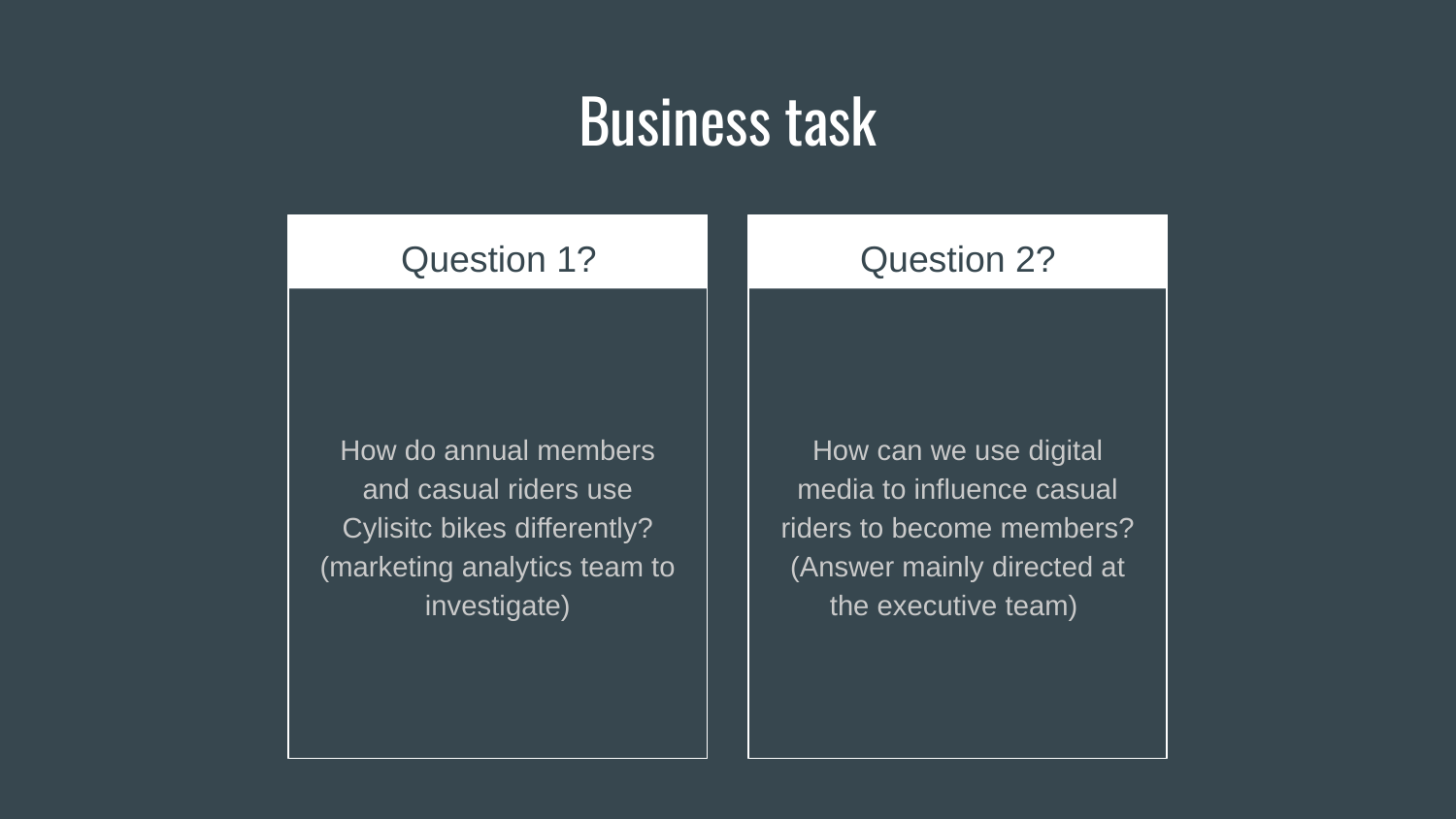

# Business task

Question 1?

Question 2?
How do annual members and casual riders use Cylisitc bikes differently? (marketing analytics team to investigate)
How can we use digital media to influence casual riders to become members? (Answer mainly directed at the executive team)